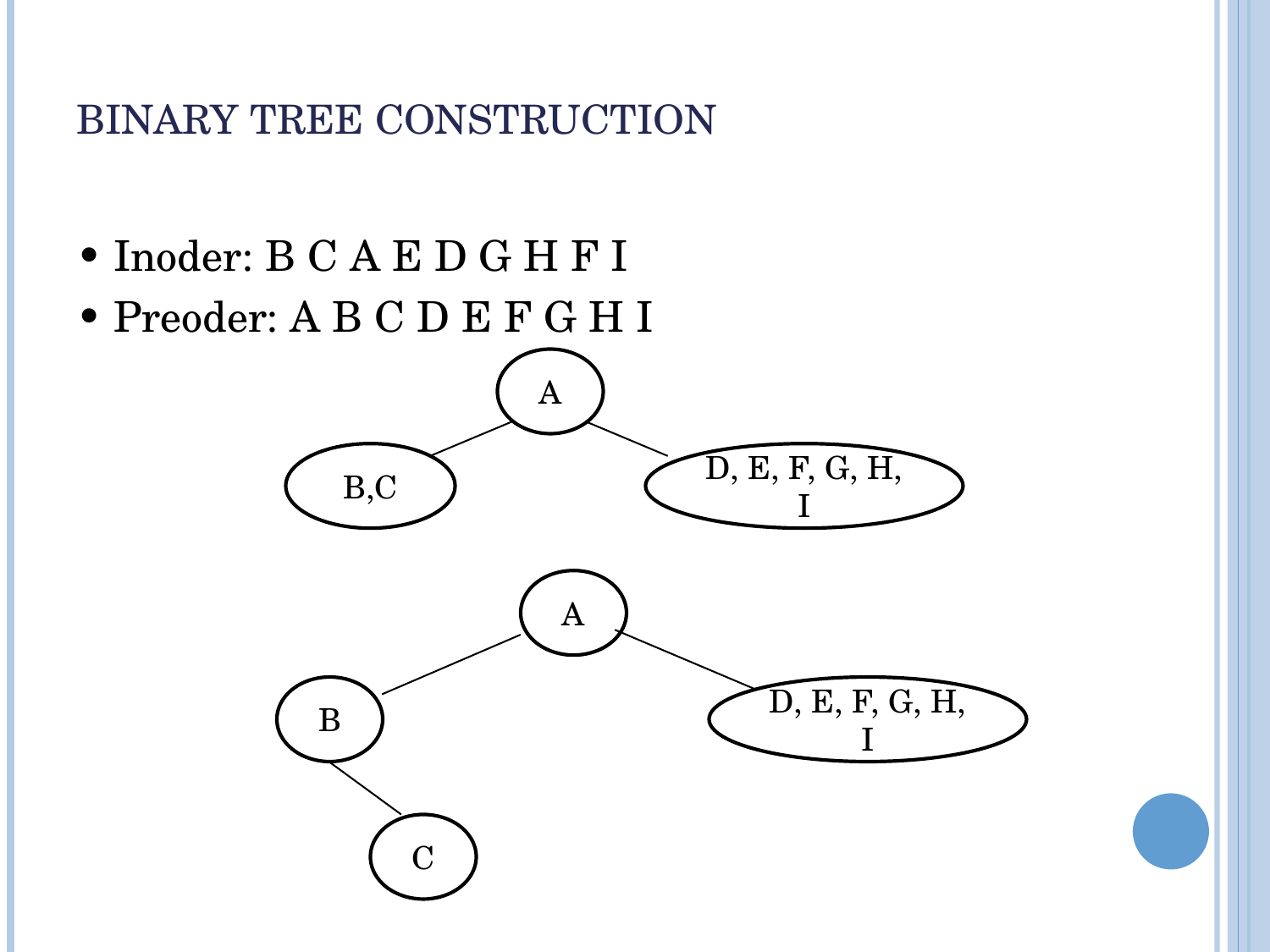

# Binary Tree Construction
• Inoder: B C A E D G H F I
• Preoder: A B C D E F G H I

A
B,C
D, E, F, G, H, I
A
B
D, E, F, G, H, I
C